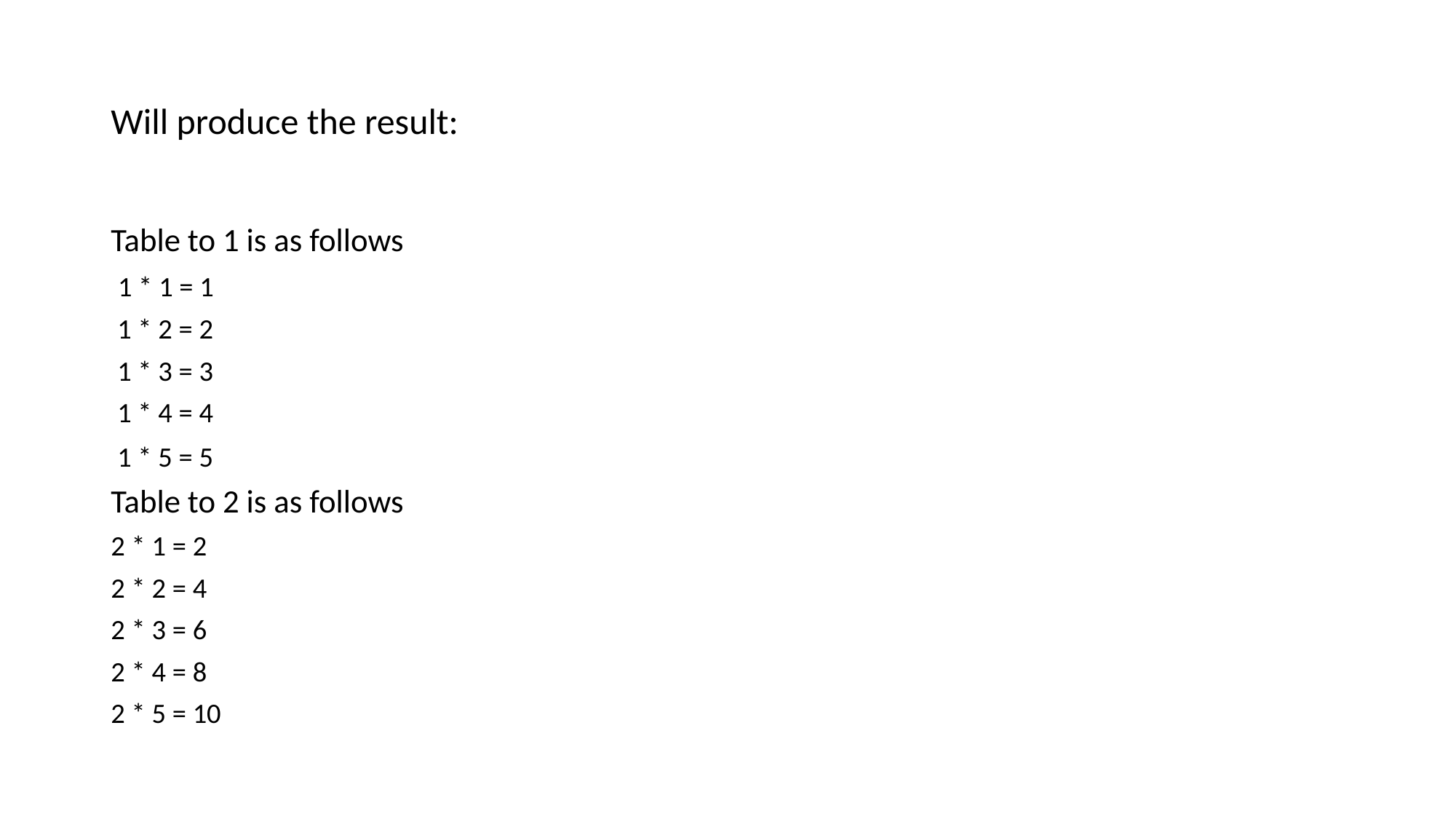

# Will produce the result:
Table to 1 is as follows
 1 * 1 = 1
 1 * 2 = 2
 1 * 3 = 3
 1 * 4 = 4
 1 * 5 = 5
Table to 2 is as follows
2 * 1 = 2
2 * 2 = 4
2 * 3 = 6
2 * 4 = 8
2 * 5 = 10